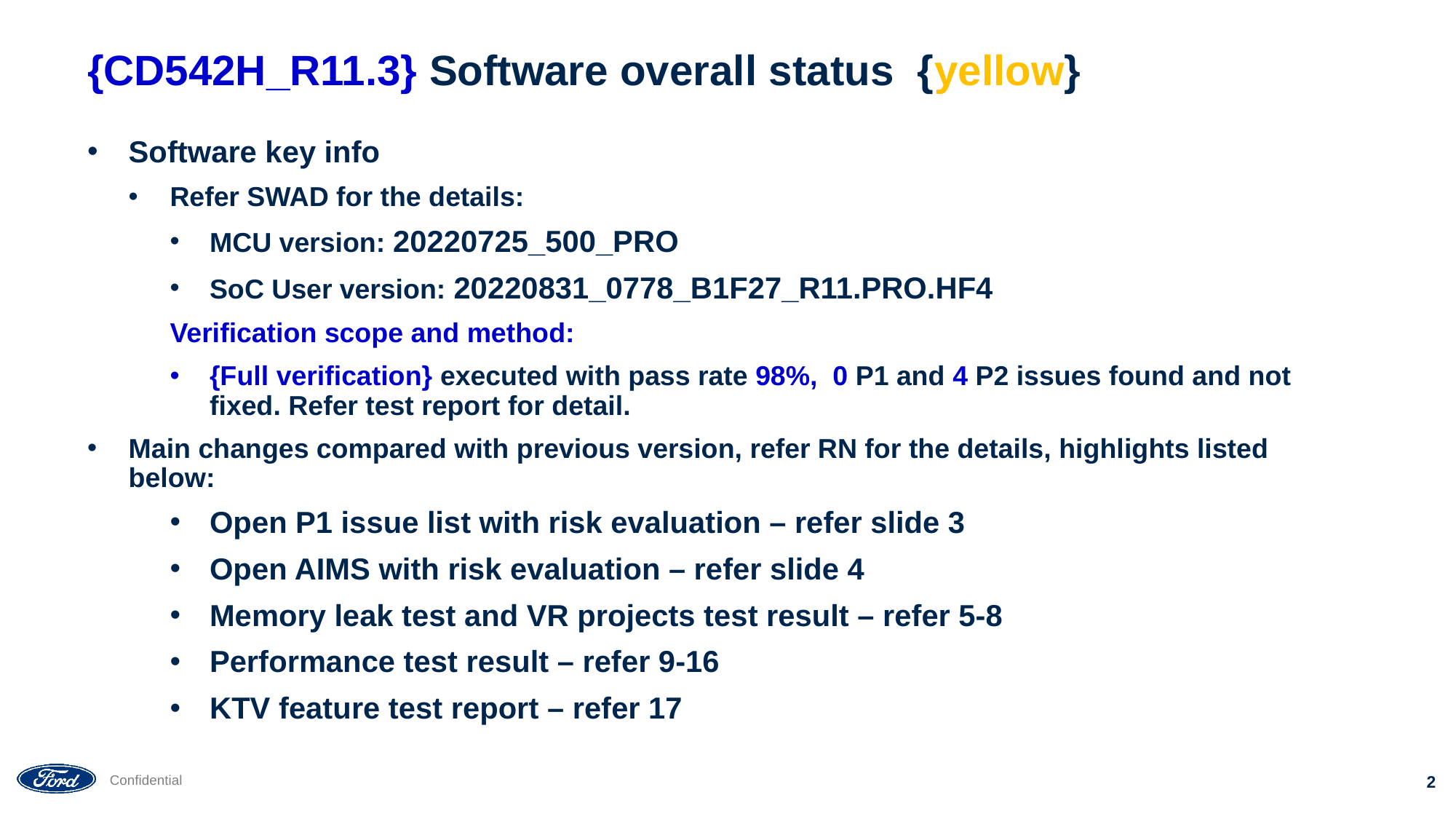

# {CD542H_R11.3} Software overall status  {yellow}
Software key info
Refer SWAD for the details:
MCU version: 20220725_500_PRO
SoC User version: 20220831_0778_B1F27_R11.PRO.HF4
Verification scope and method:
{Full verification} executed with pass rate 98%,  0 P1 and 4 P2 issues found and not fixed. Refer test report for detail.
Main changes compared with previous version, refer RN for the details, highlights listed below:
Open P1 issue list with risk evaluation – refer slide 3
Open AIMS with risk evaluation – refer slide 4
Memory leak test and VR projects test result – refer 5-8
Performance test result – refer 9-16
KTV feature test report – refer 17